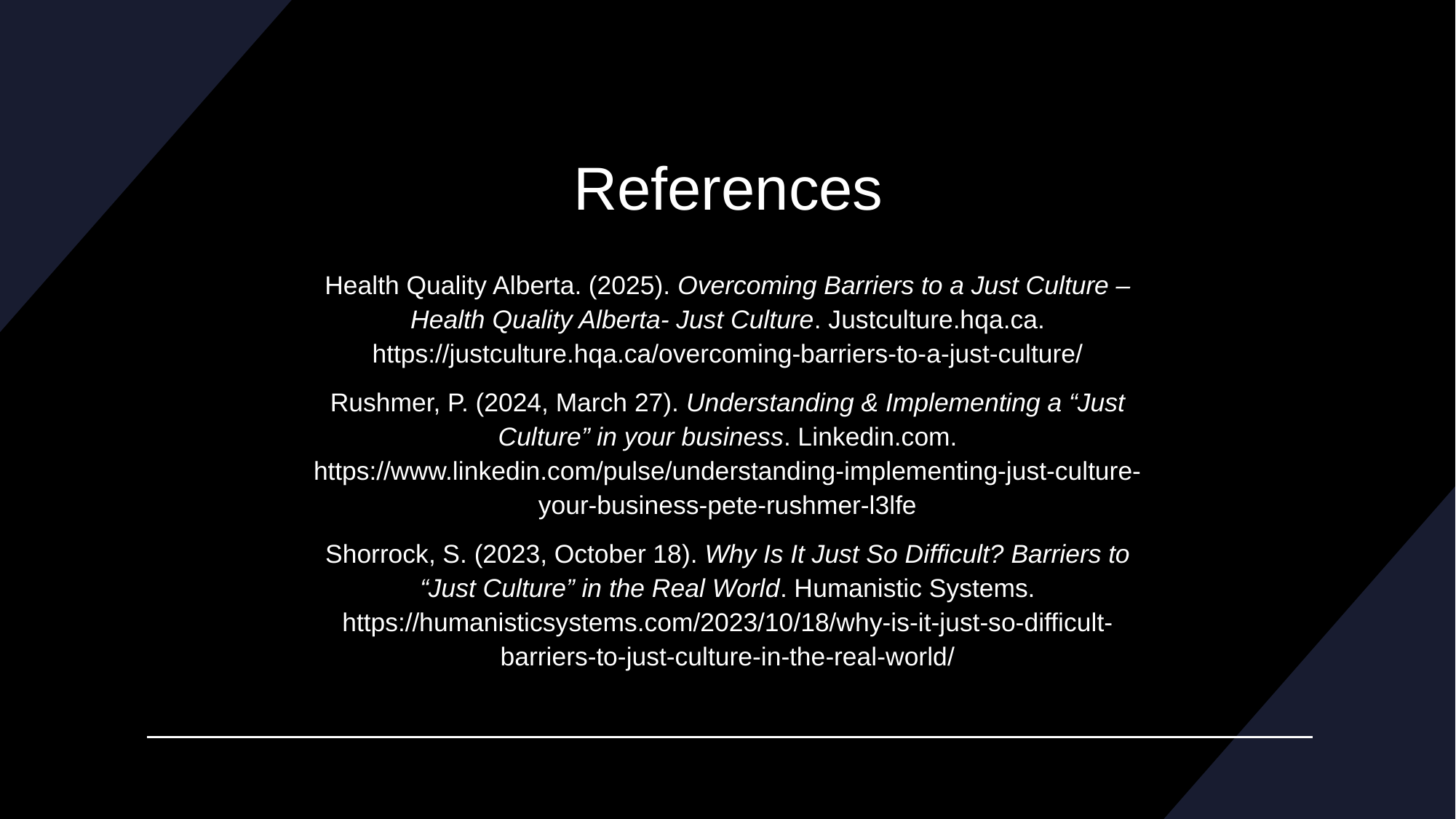

# References
Health Quality Alberta. (2025). Overcoming Barriers to a Just Culture – Health Quality Alberta- Just Culture. Justculture.hqa.ca. https://justculture.hqa.ca/overcoming-barriers-to-a-just-culture/
Rushmer, P. (2024, March 27). Understanding & Implementing a “Just Culture” in your business. Linkedin.com. https://www.linkedin.com/pulse/understanding-implementing-just-culture-your-business-pete-rushmer-l3lfe
Shorrock, S. (2023, October 18). Why Is It Just So Difficult? Barriers to “Just Culture” in the Real World. Humanistic Systems. https://humanisticsystems.com/2023/10/18/why-is-it-just-so-difficult-barriers-to-just-culture-in-the-real-world/